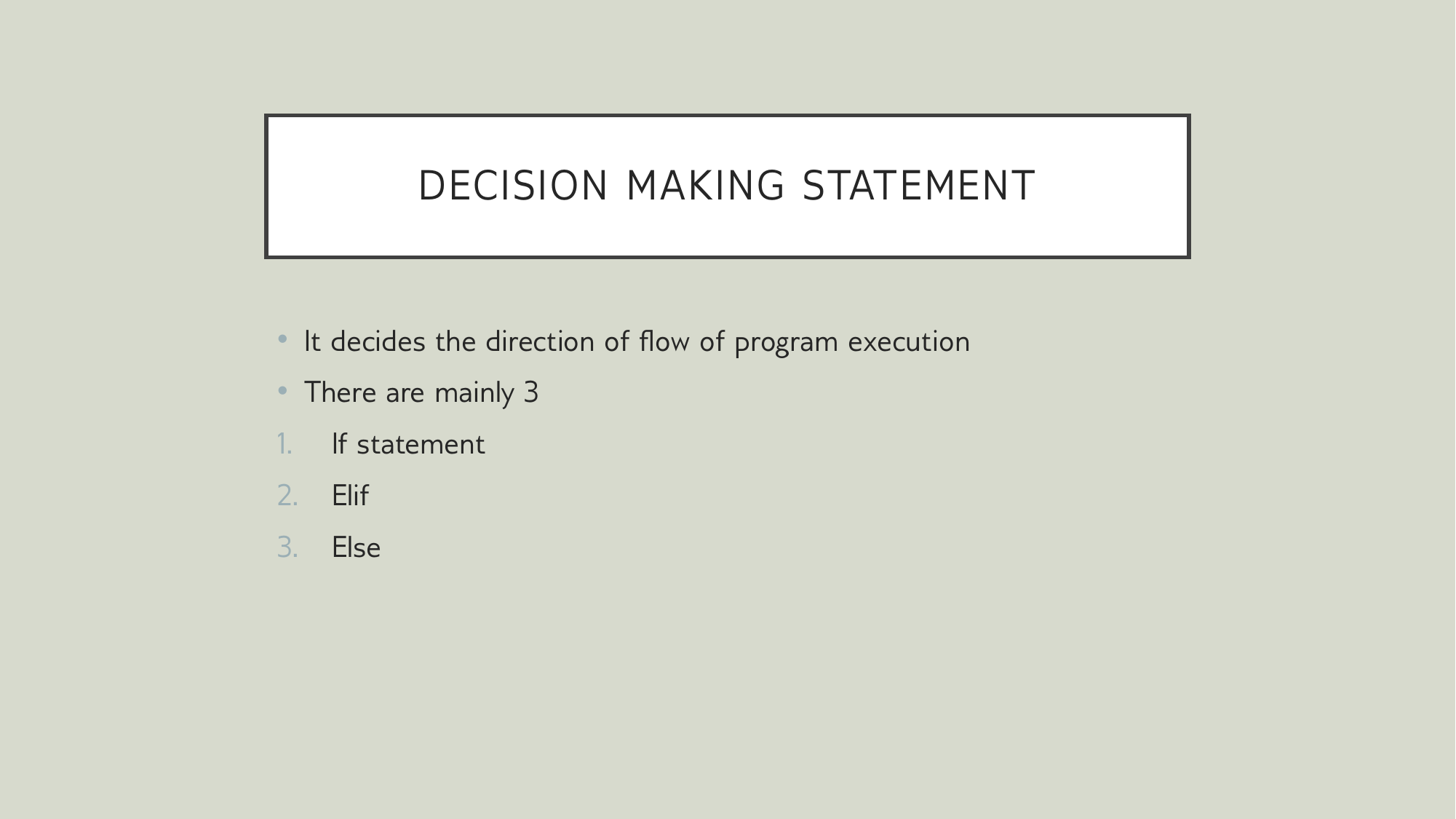

# DECISION MAKING STATEMENT
It decides the direction of flow of program execution
There are mainly 3
If statement
Elif
Else